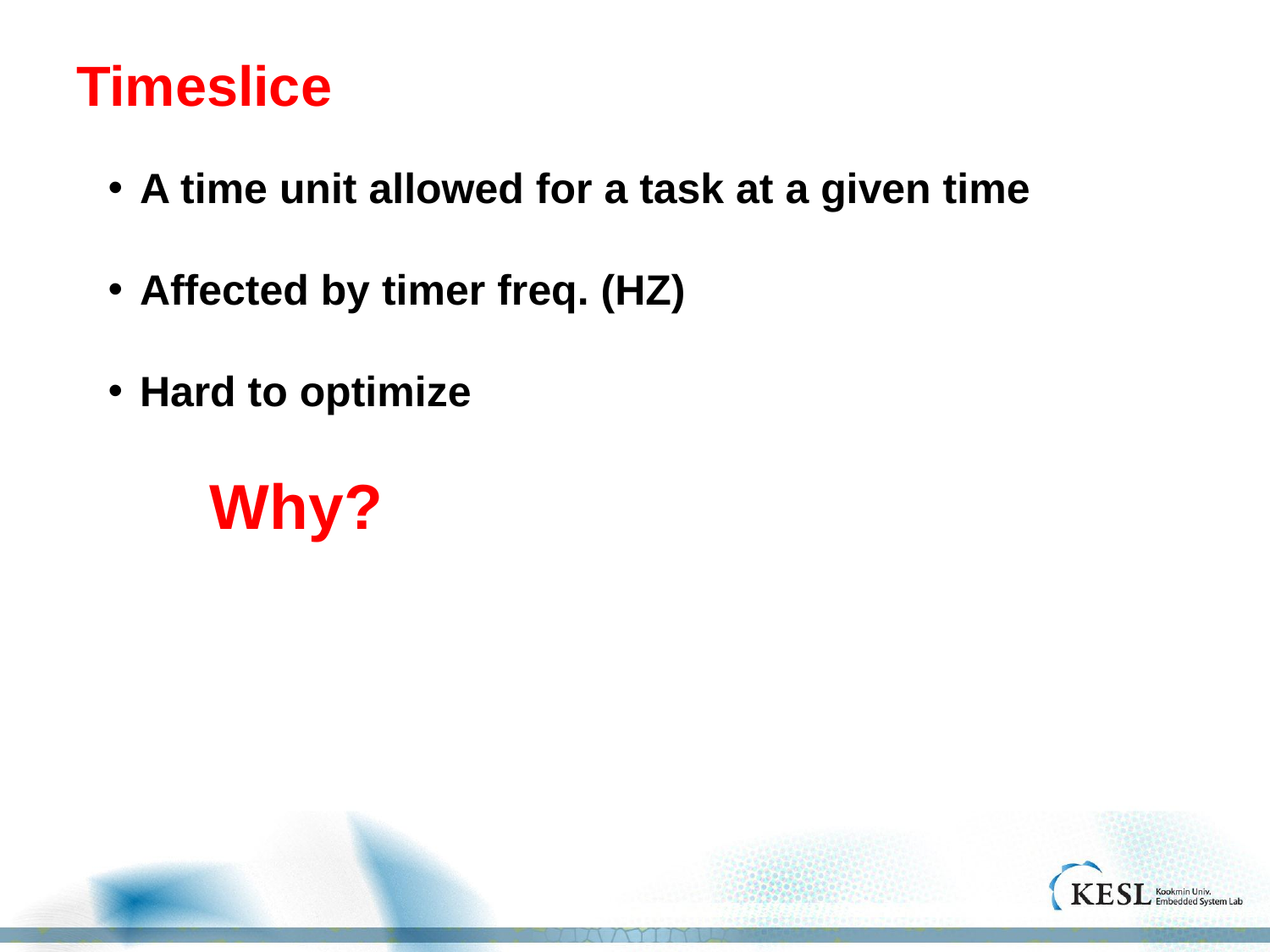

# Timeslice
A time unit allowed for a task at a given time

Affected by timer freq. (HZ)

Hard to optimize

    Why?